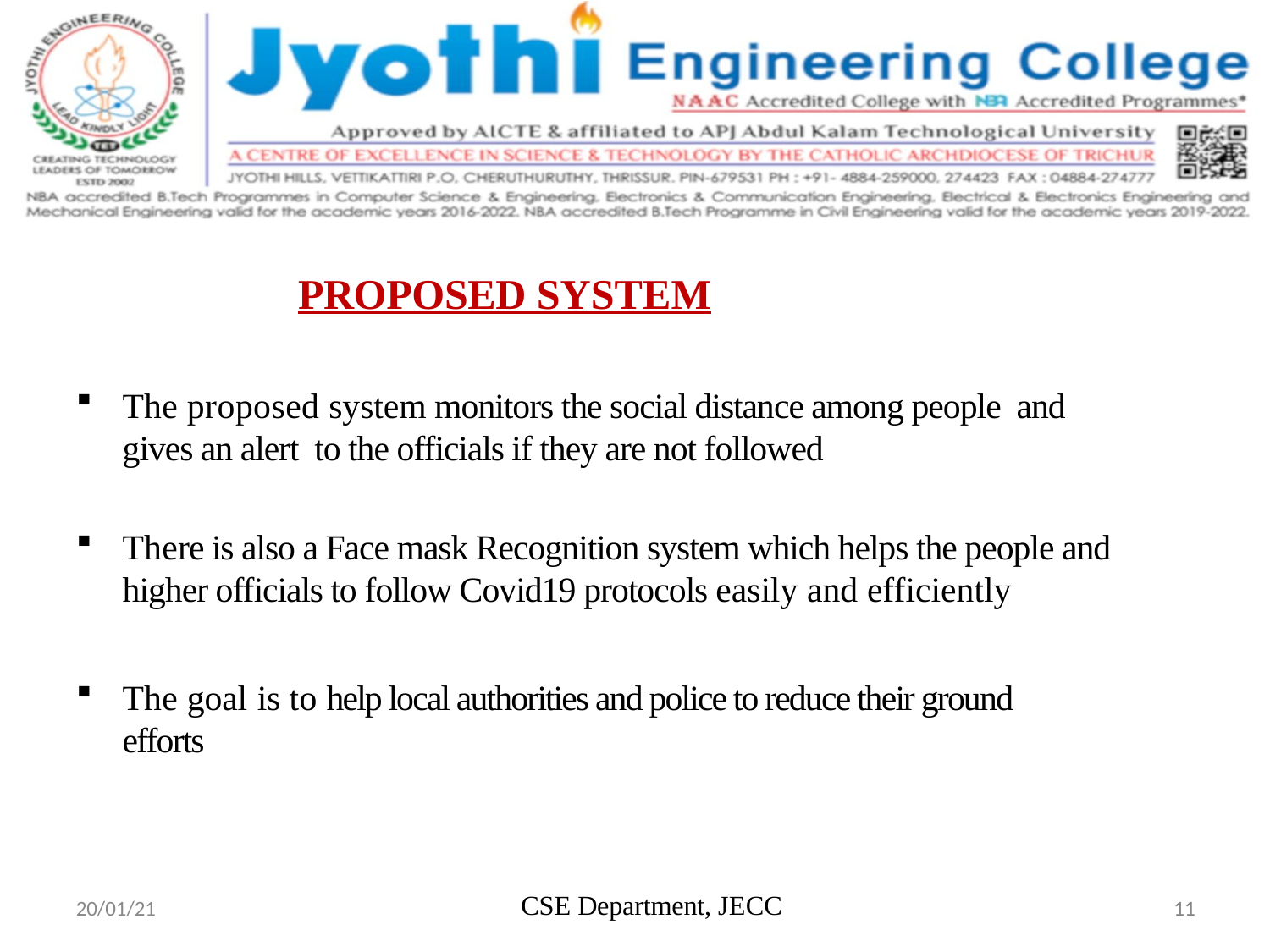

# PROPOSED SYSTEM
The proposed system monitors the social distance among people  and gives an alert  to the officials if they are not followed

There is also a Face mask Recognition system which helps the people and higher officials to follow Covid19 protocols easily and efficiently

The goal is to help local authorities and police to reduce their ground efforts

CSE Department, JECC
20/01/21
11
11